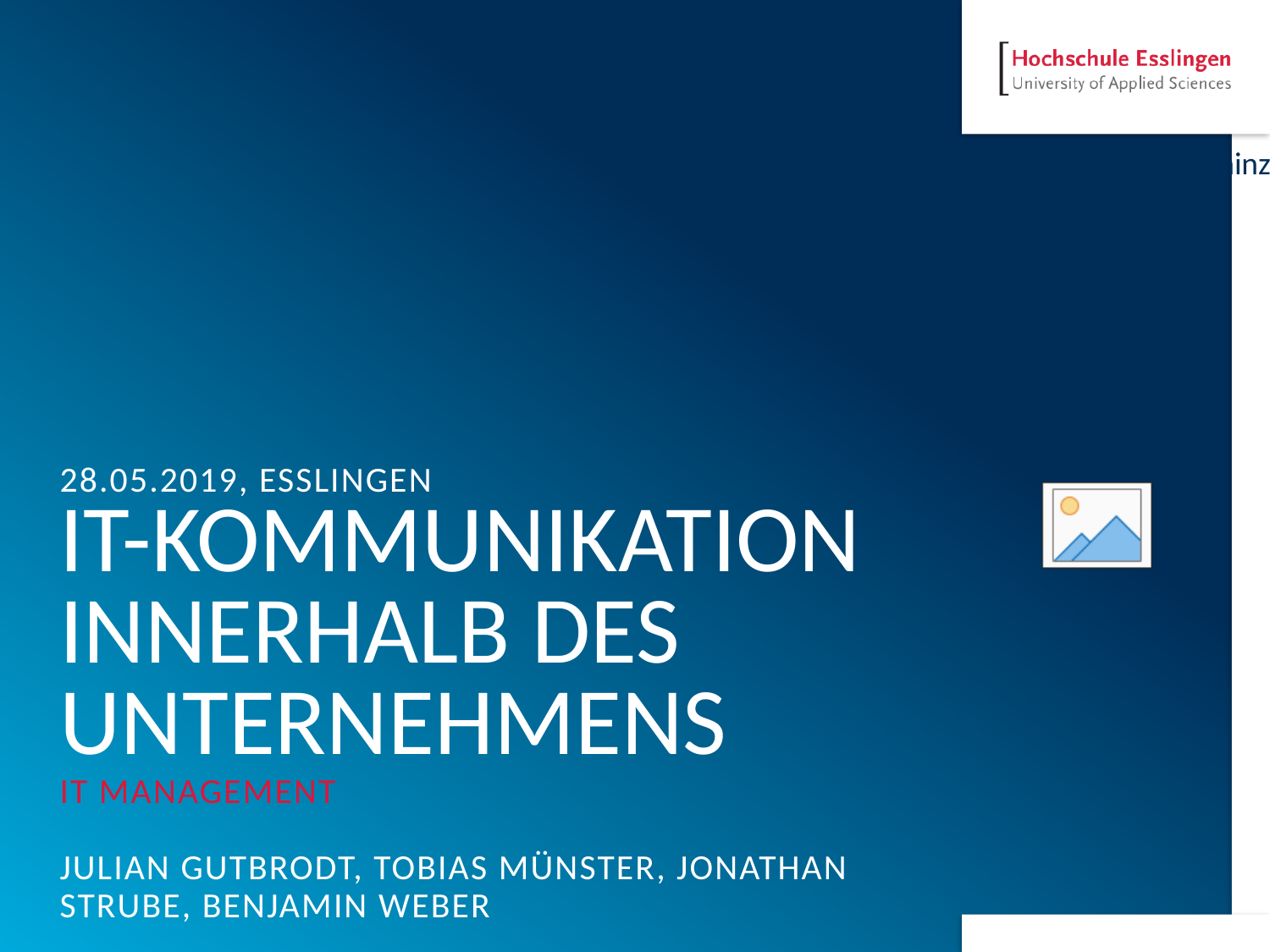

28.05.2019, Esslingen
IT-Kommunikation innerhalb des Unternehmens
IT MANAGEMENT

Julian Gutbrodt, Tobias Münster, Jonathan strube, Benjamin Weber